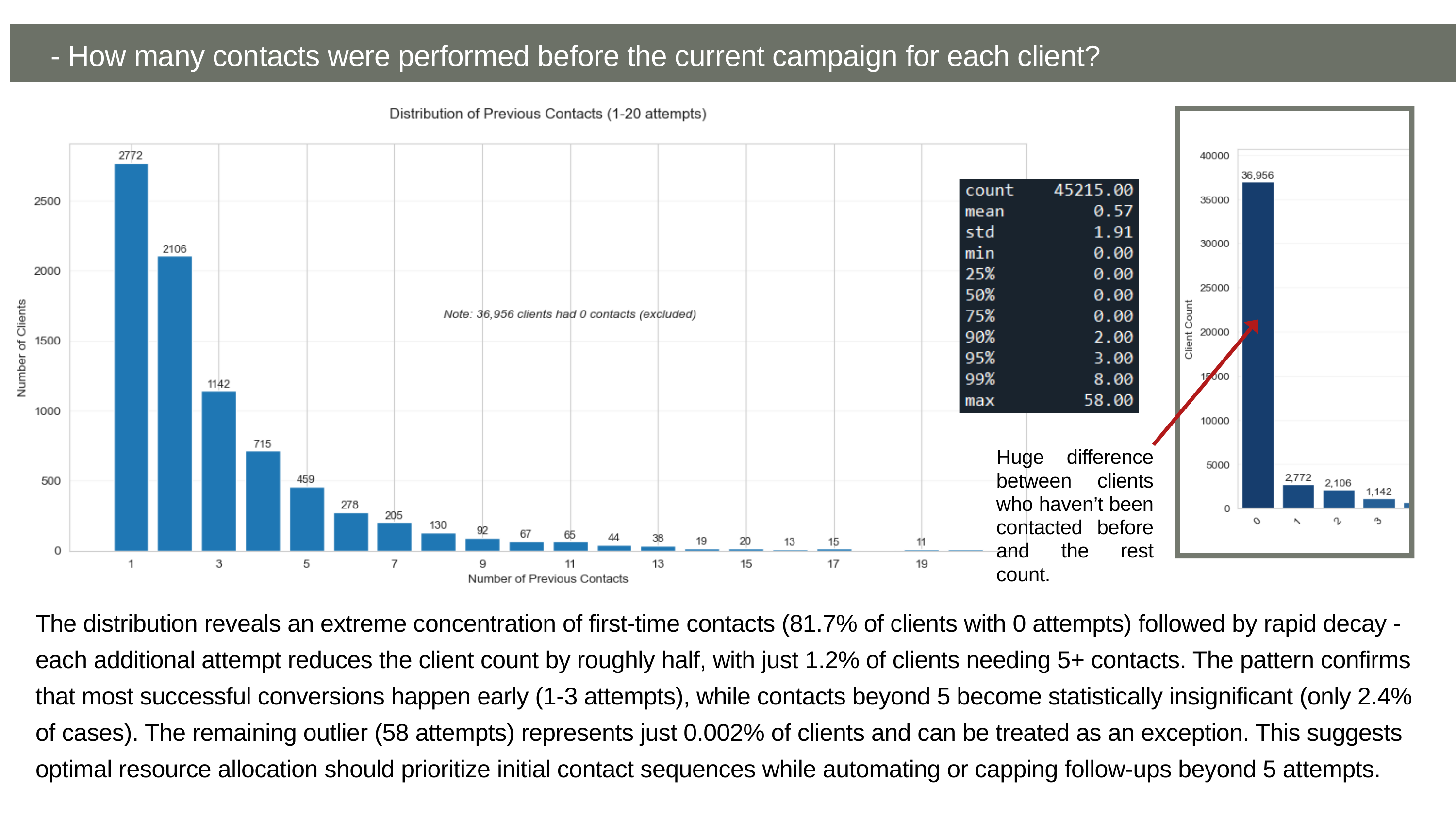

- How many contacts were performed before the current campaign for each client?

Huge difference between clients who haven’t been contacted before and the rest count.
The distribution reveals an extreme concentration of first-time contacts (81.7% of clients with 0 attempts) followed by rapid decay - each additional attempt reduces the client count by roughly half, with just 1.2% of clients needing 5+ contacts. The pattern confirms that most successful conversions happen early (1-3 attempts), while contacts beyond 5 become statistically insignificant (only 2.4% of cases). The remaining outlier (58 attempts) represents just 0.002% of clients and can be treated as an exception. This suggests optimal resource allocation should prioritize initial contact sequences while automating or capping follow-ups beyond 5 attempts.